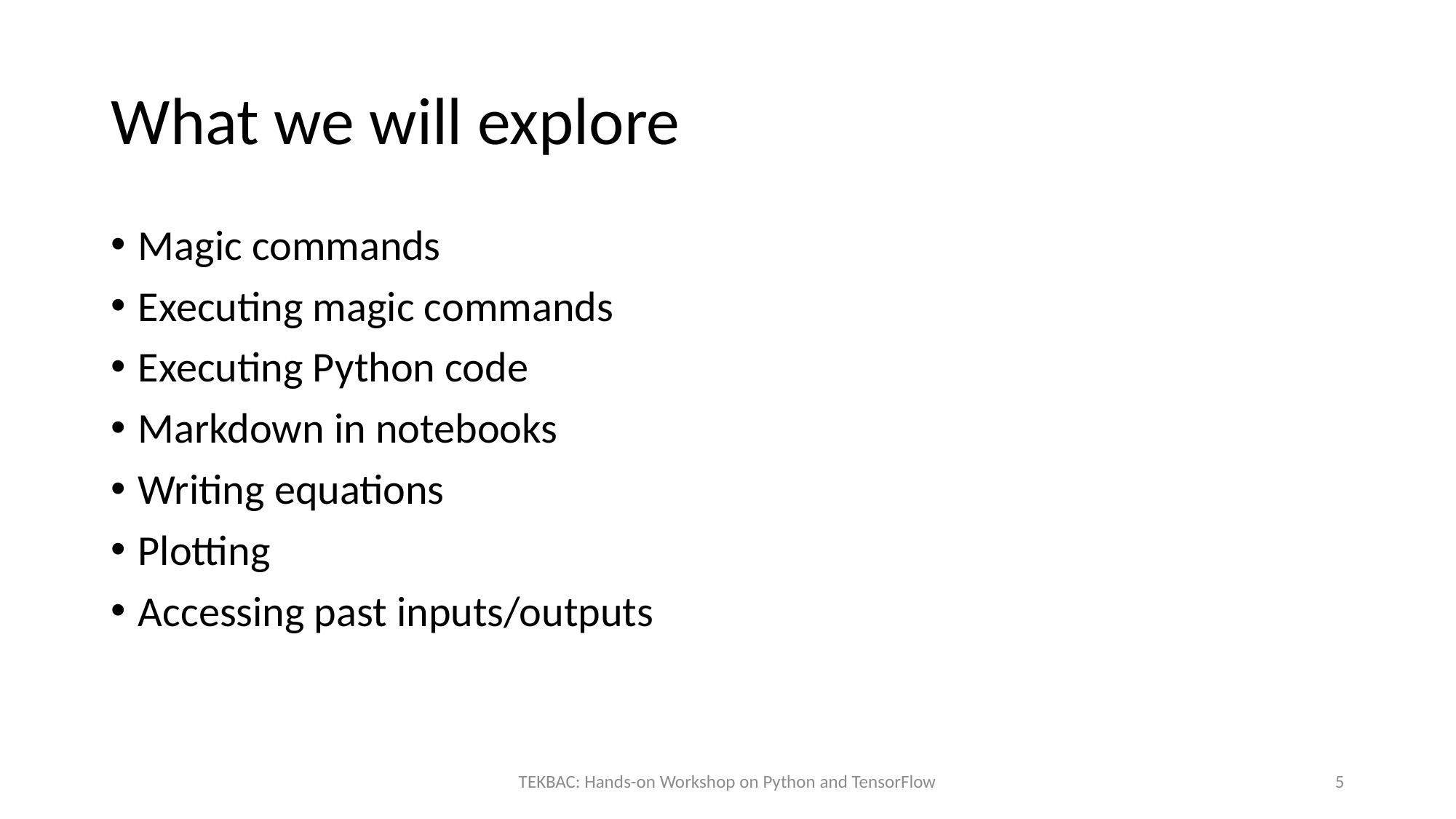

# What we will explore
Magic commands
Executing magic commands
Executing Python code
Markdown in notebooks
Writing equations
Plotting
Accessing past inputs/outputs
TEKBAC: Hands-on Workshop on Python and TensorFlow
5